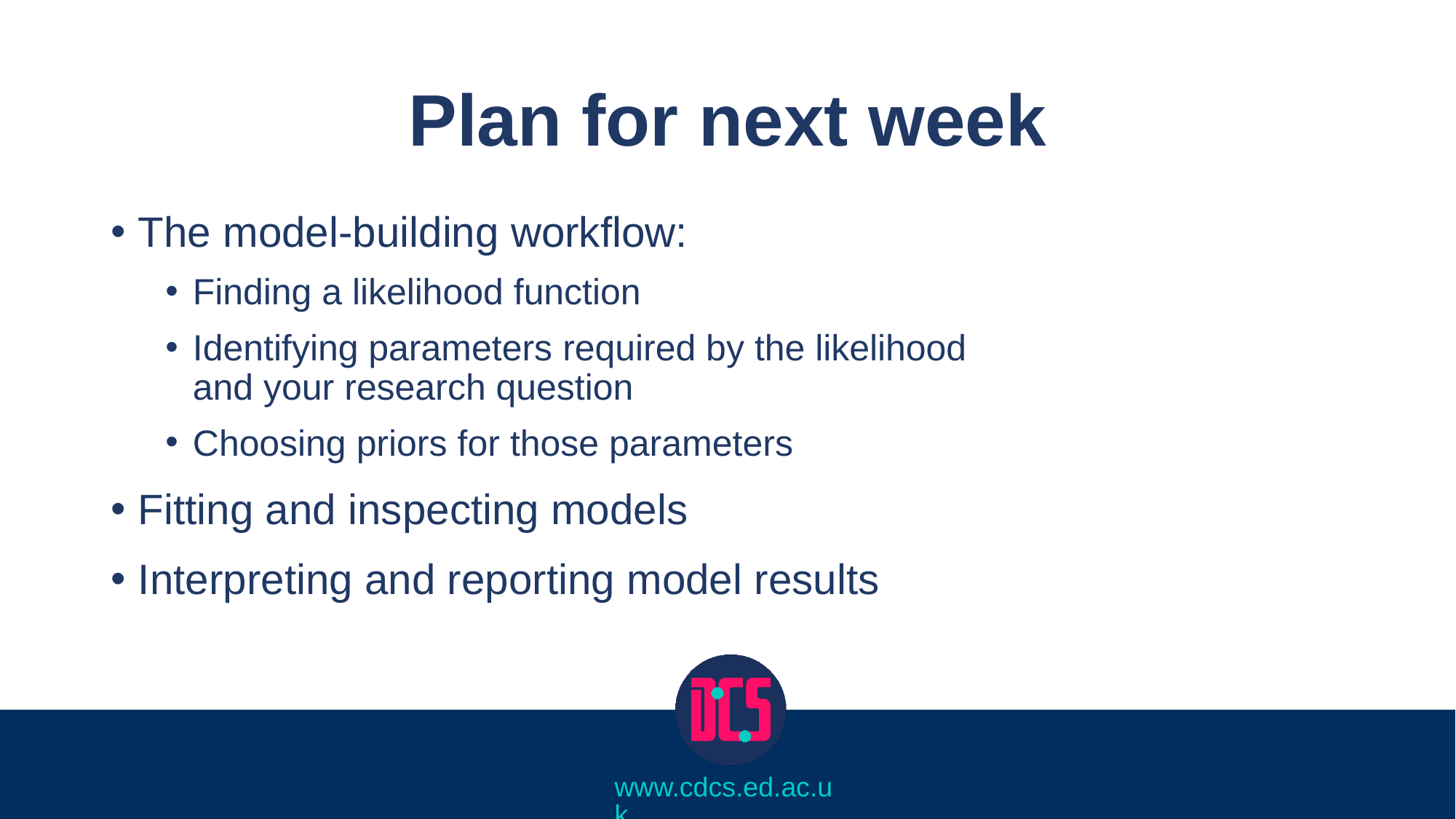

# Plan for next week
The model-building workflow:
Finding a likelihood function
Identifying parameters required by the likelihood
and your research question
Choosing priors for those parameters
Fitting and inspecting models
Interpreting and reporting model results